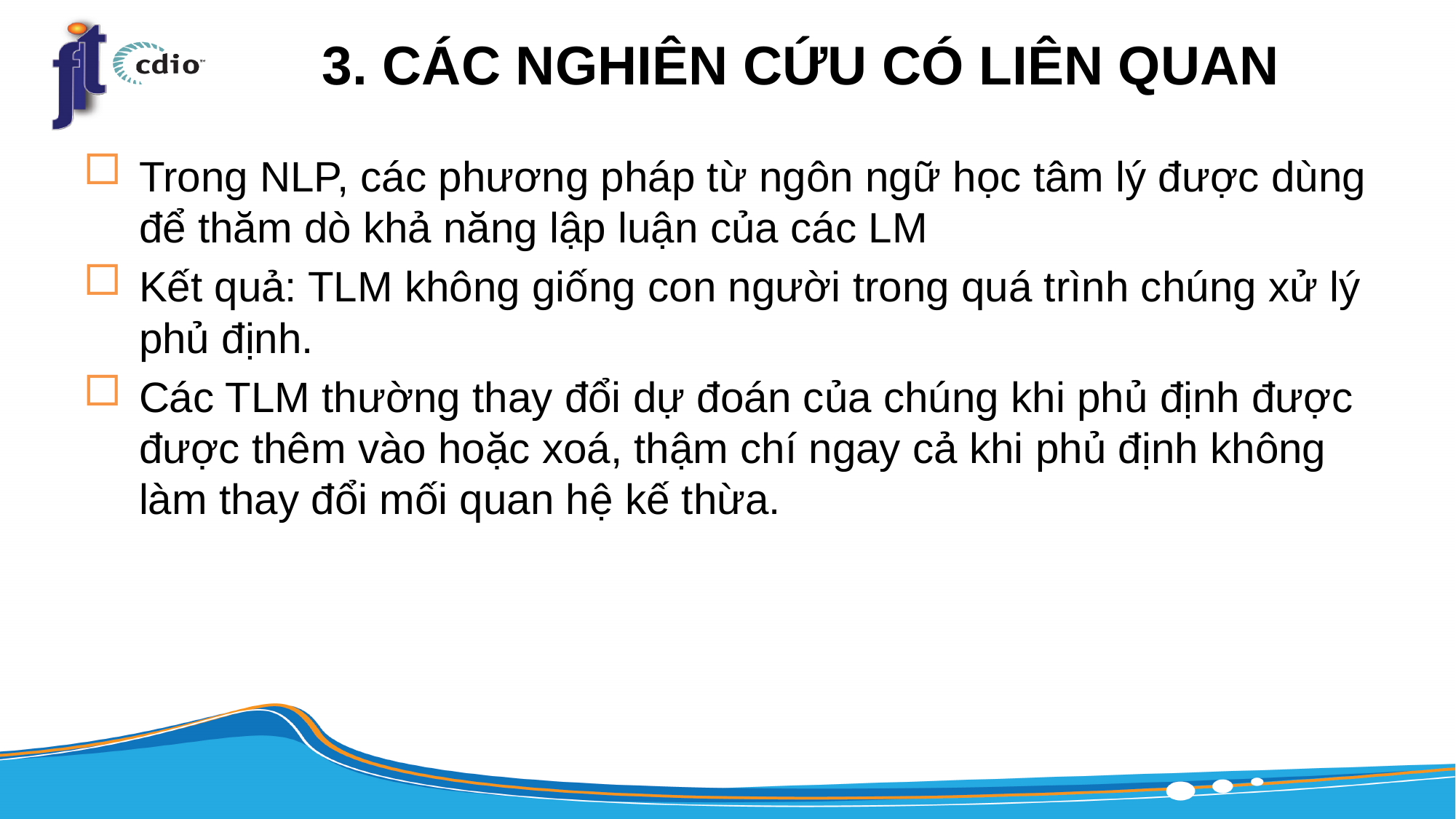

# 3. CÁC NGHIÊN CỨU CÓ LIÊN QUAN
Trong NLP, các phương pháp từ ngôn ngữ học tâm lý được dùng để thăm dò khả năng lập luận của các LM
Kết quả: TLM không giống con người trong quá trình chúng xử lý phủ định.
Các TLM thường thay đổi dự đoán của chúng khi phủ định được được thêm vào hoặc xoá, thậm chí ngay cả khi phủ định không làm thay đổi mối quan hệ kế thừa.